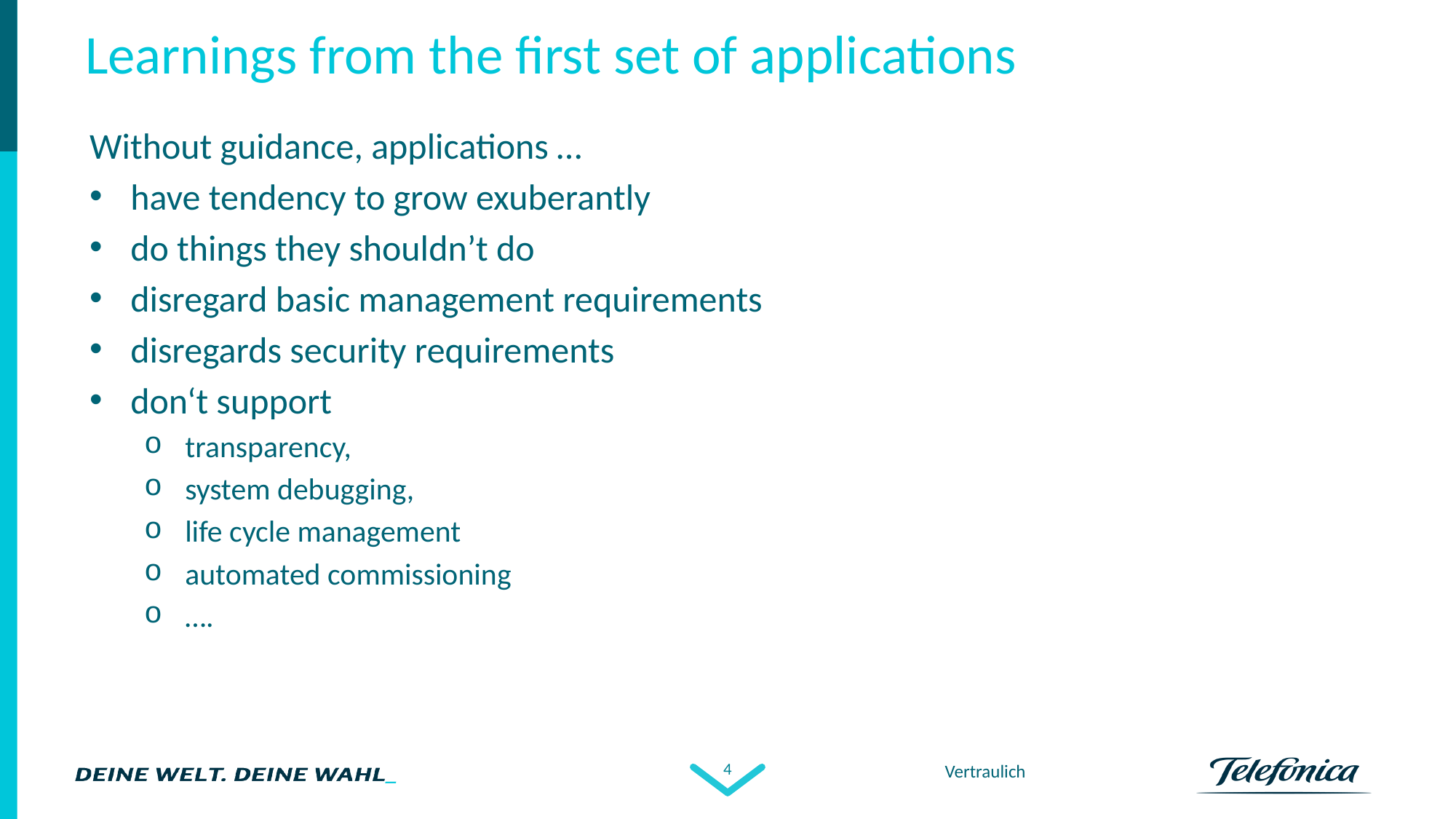

# Learnings from the first set of applications

Without guidance, applications …
have tendency to grow exuberantly
do things they shouldn’t do
disregard basic management requirements
disregards security requirements
don‘t support
transparency,
system debugging,
life cycle management
automated commissioning
….